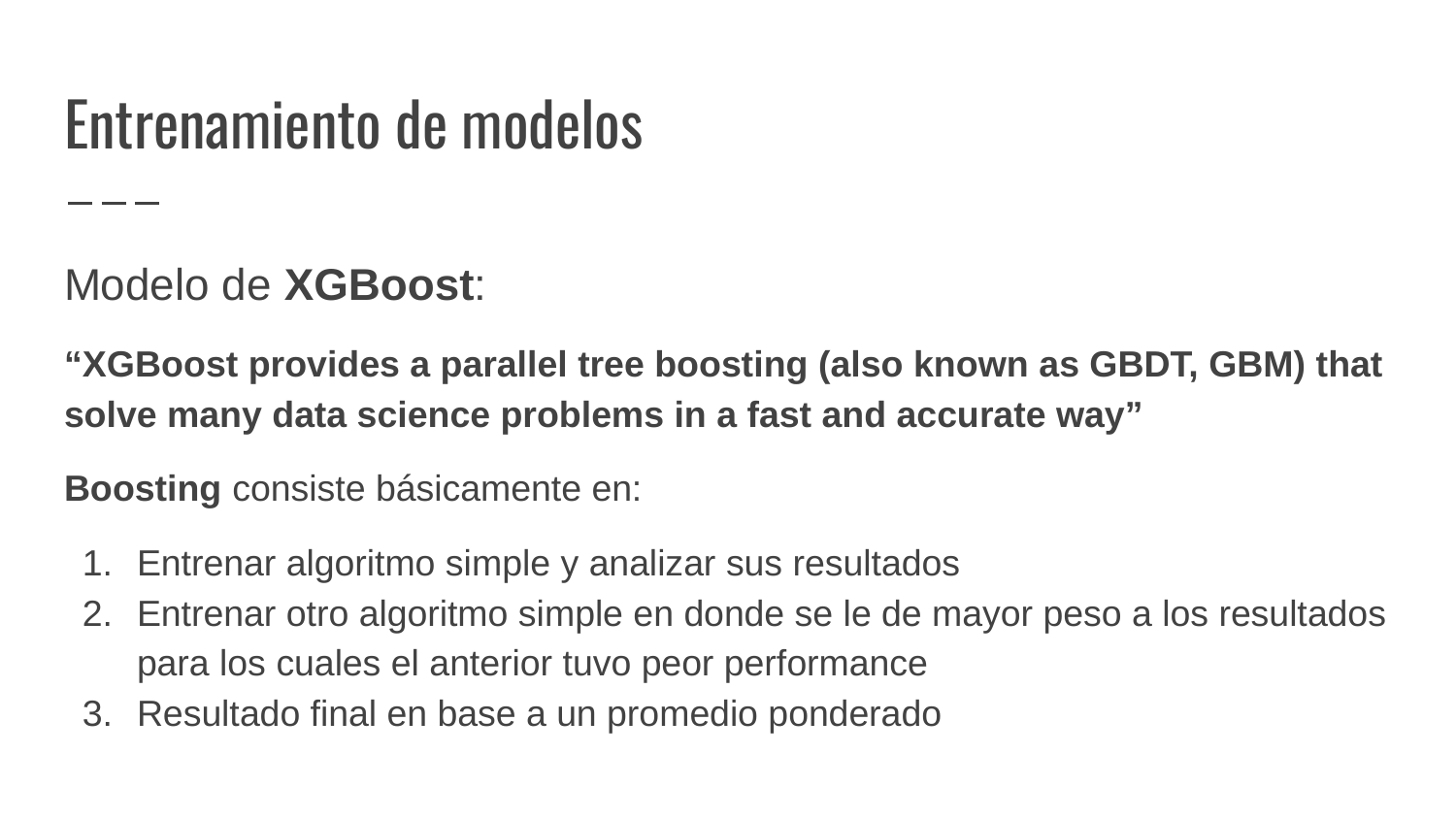

# Entrenamiento de modelos
Modelo de XGBoost:
“XGBoost provides a parallel tree boosting (also known as GBDT, GBM) that solve many data science problems in a fast and accurate way”
Boosting consiste básicamente en:
Entrenar algoritmo simple y analizar sus resultados
Entrenar otro algoritmo simple en donde se le de mayor peso a los resultados para los cuales el anterior tuvo peor performance
Resultado final en base a un promedio ponderado